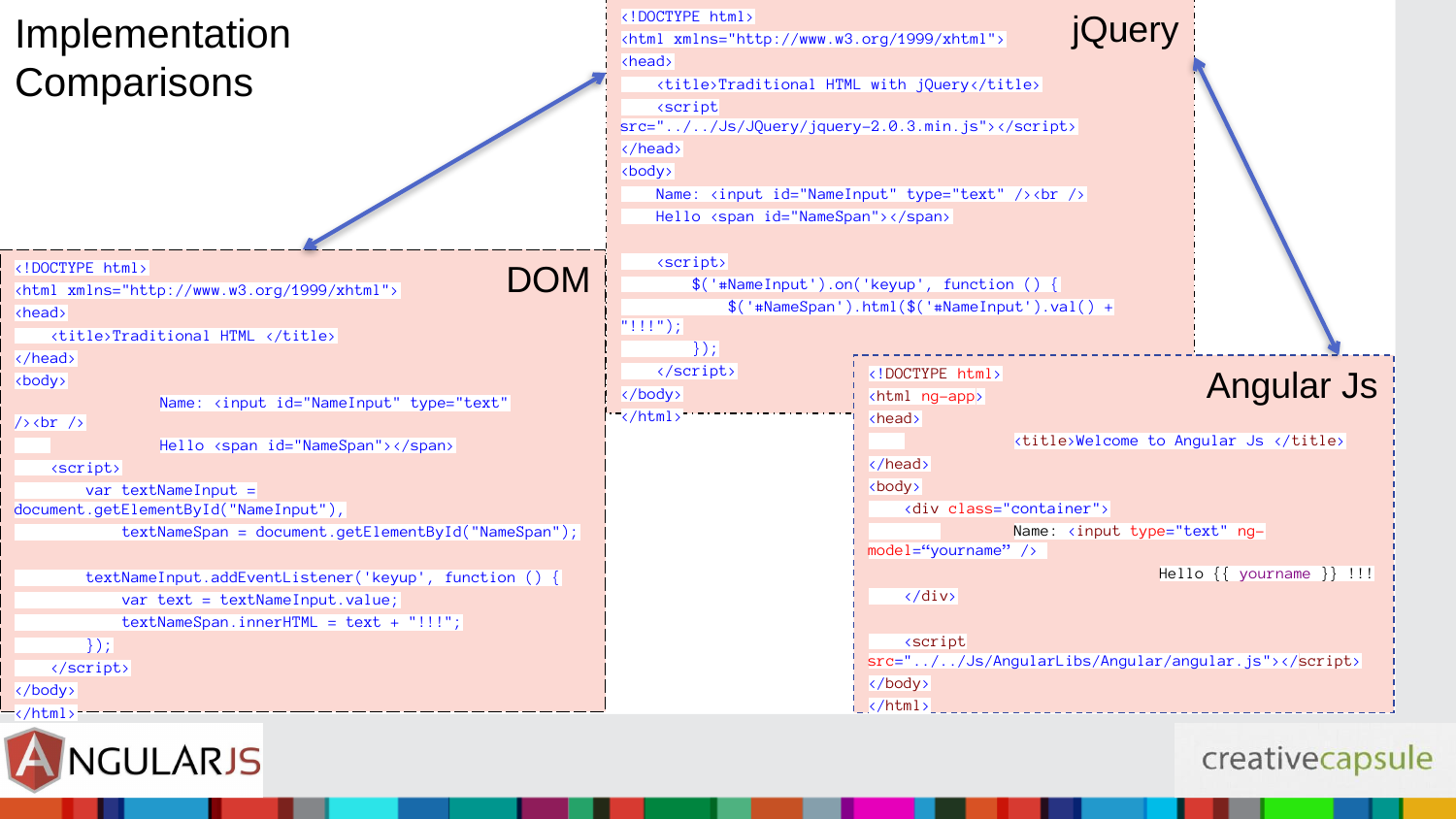

# Implementation Comparisons
<!DOCTYPE html>
<html xmlns="http://www.w3.org/1999/xhtml">
<head>
    <title>Traditional HTML with jQuery</title>
    <script src="../../Js/JQuery/jquery-2.0.3.min.js"></script>
</head>
<body>
    Name: <input id="NameInput" type="text" /><br />
    Hello <span id="NameSpan"></span>

    <script>
        $('#NameInput').on('keyup', function () {
            $('#NameSpan').html($('#NameInput').val() + "!!!");
        });
    </script>
</body>
</html>

jQuery
<!DOCTYPE html>
<html xmlns="http://www.w3.org/1999/xhtml">
<head>
    <title>Traditional HTML </title>
</head>
<body>
	Name: <input id="NameInput" type="text" /><br />
    	Hello <span id="NameSpan"></span>
    <script>
        var textNameInput = document.getElementById("NameInput"),
            textNameSpan = document.getElementById("NameSpan");

        textNameInput.addEventListener('keyup', function () {
            var text = textNameInput.value;
            textNameSpan.innerHTML = text + "!!!";
        });
    </script>
</body>
</html>
DOM
Angular Js
<!DOCTYPE html>
<html ng-app>
<head>
    	<title>Welcome to Angular Js </title>
</head>
<body>
    <div class="container">
        	Name: <input type="text" ng-model=“yourname” />
		Hello {{ yourname }} !!!
    </div>

    <script src="../../Js/AngularLibs/Angular/angular.js"></script>
</body>
</html>